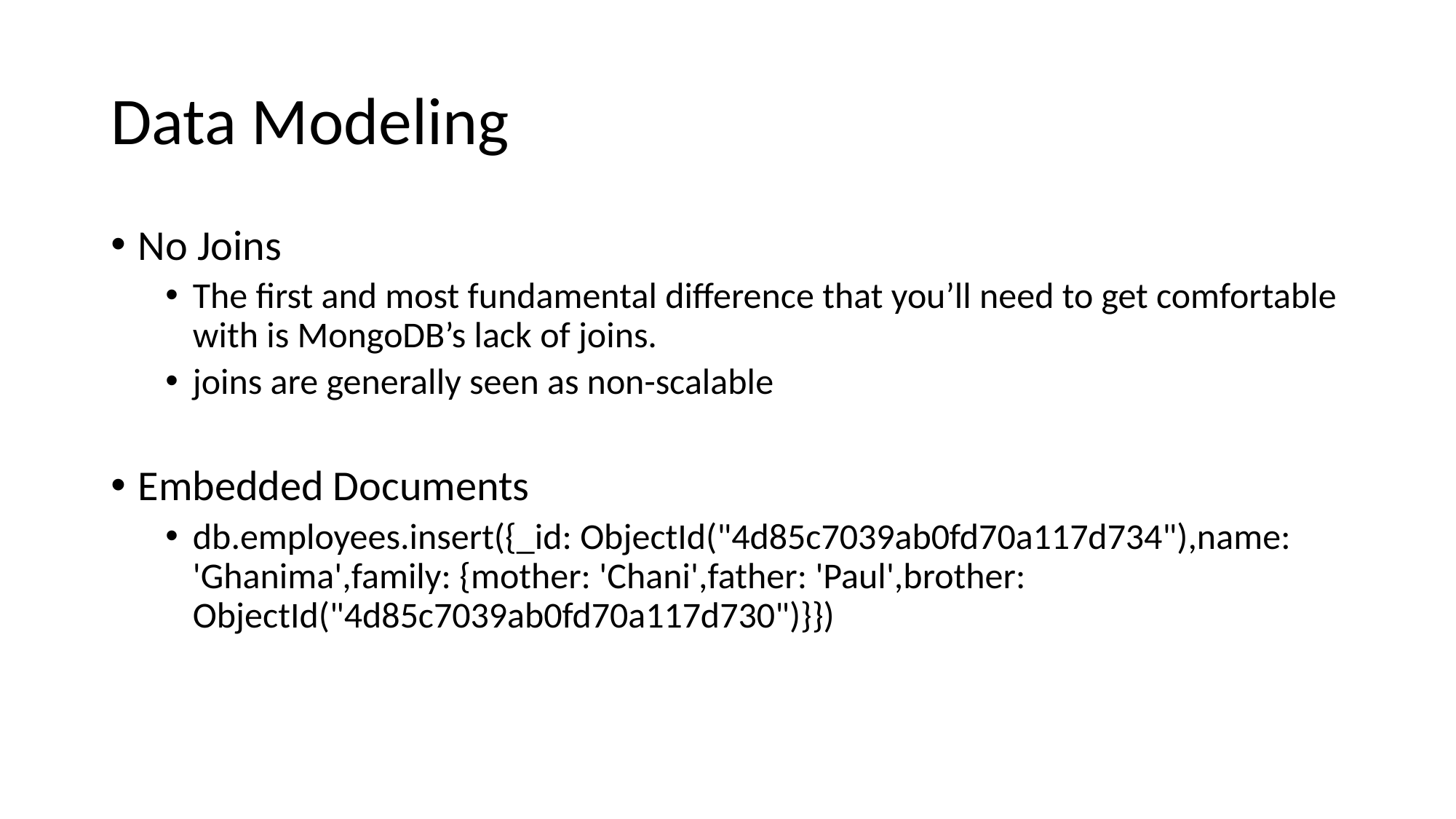

# Data Modeling
No Joins
The first and most fundamental difference that you’ll need to get comfortable with is MongoDB’s lack of joins.
joins are generally seen as non-scalable

Embedded Documents
db.employees.insert({_id: ObjectId("4d85c7039ab0fd70a117d734"),name: 'Ghanima',family: {mother: 'Chani',father: 'Paul',brother: ObjectId("4d85c7039ab0fd70a117d730")}})